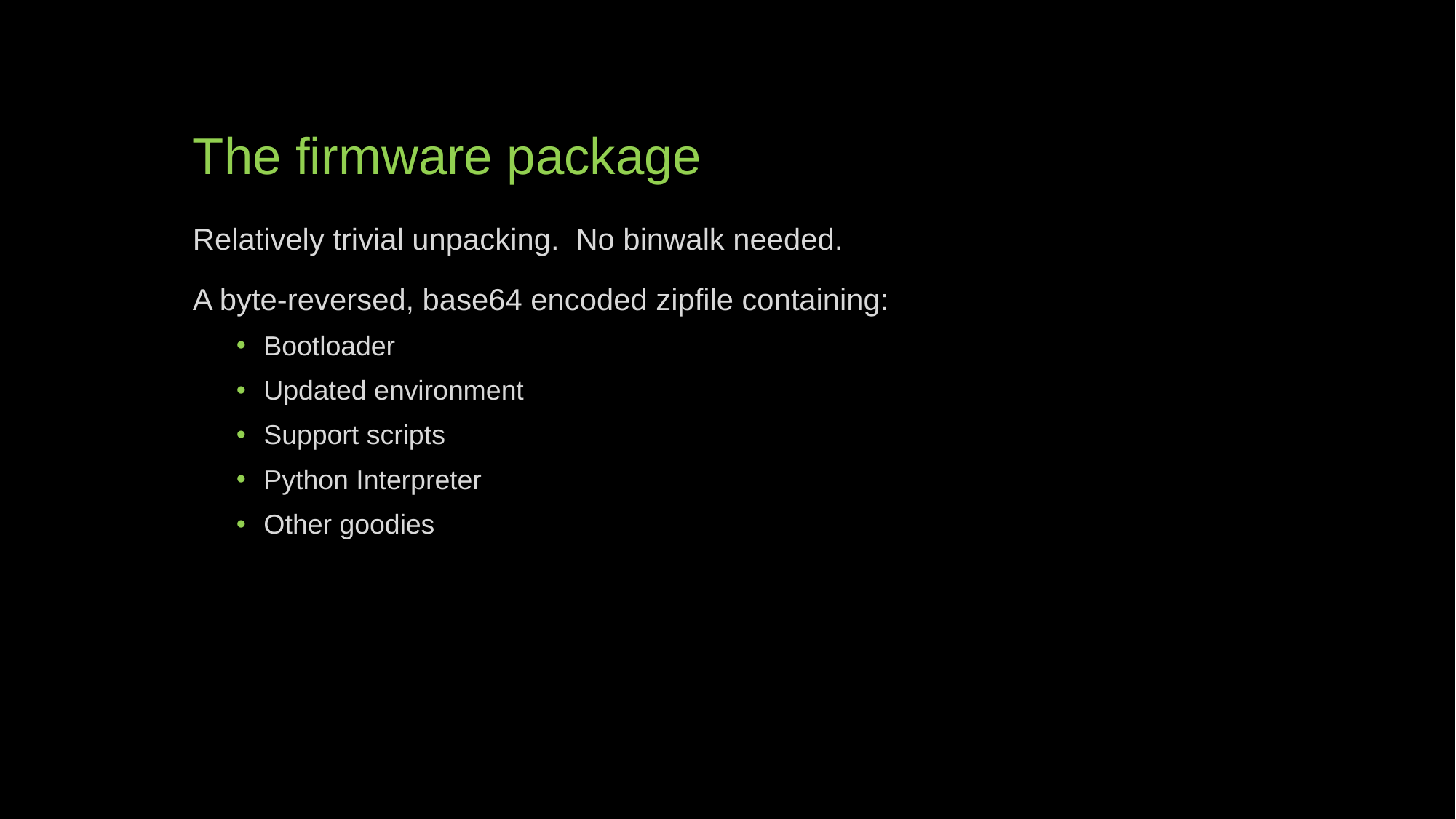

# The firmware package
Relatively trivial unpacking.  No binwalk needed.
A byte-reversed, base64 encoded zipfile containing:
Bootloader
Updated environment
Support scripts
Python Interpreter
Other goodies